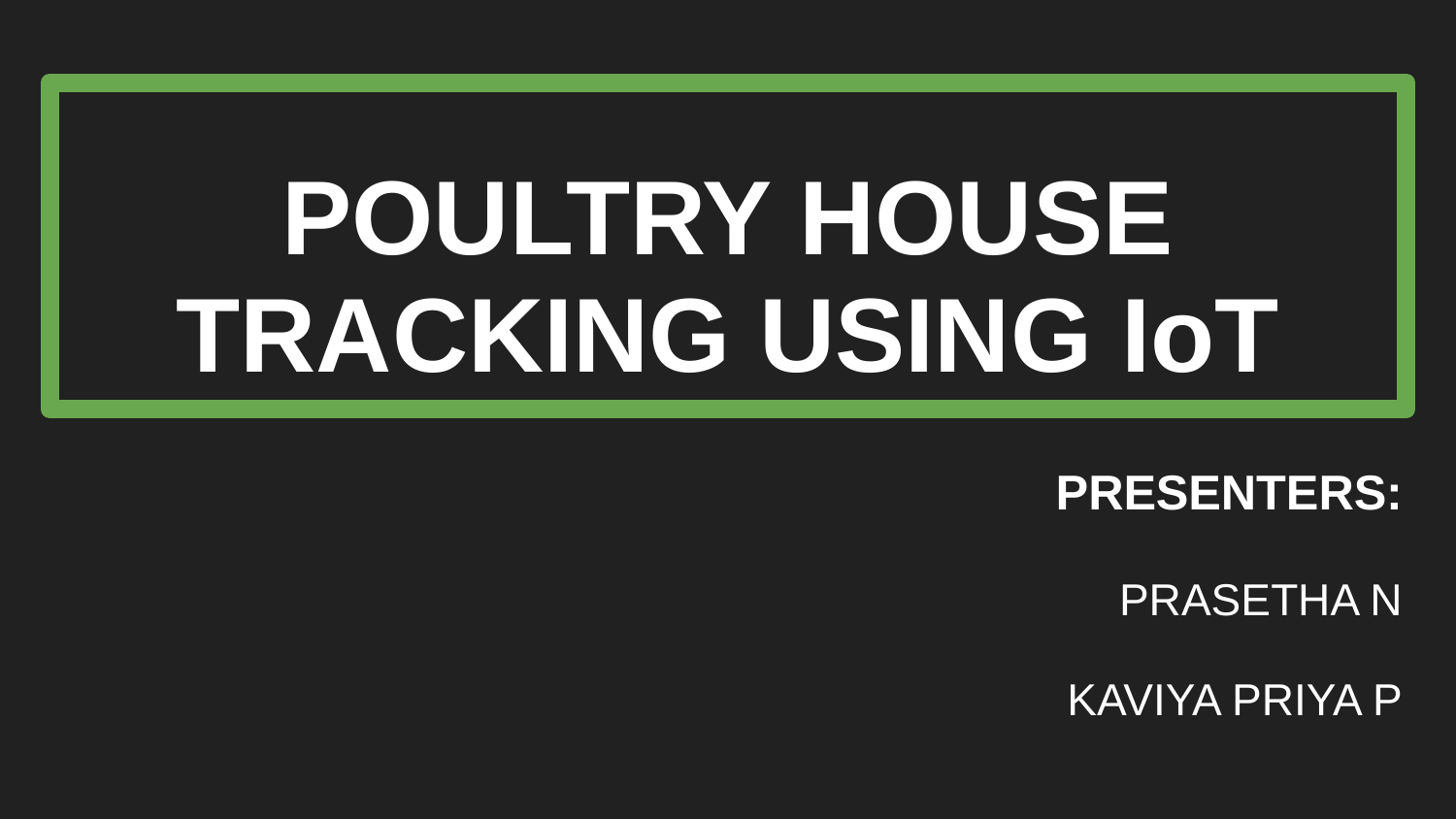

# POULTRY HOUSE TRACKING USING IoT
PRESENTERS:

PRASETHA N

KAVIYA PRIYA P